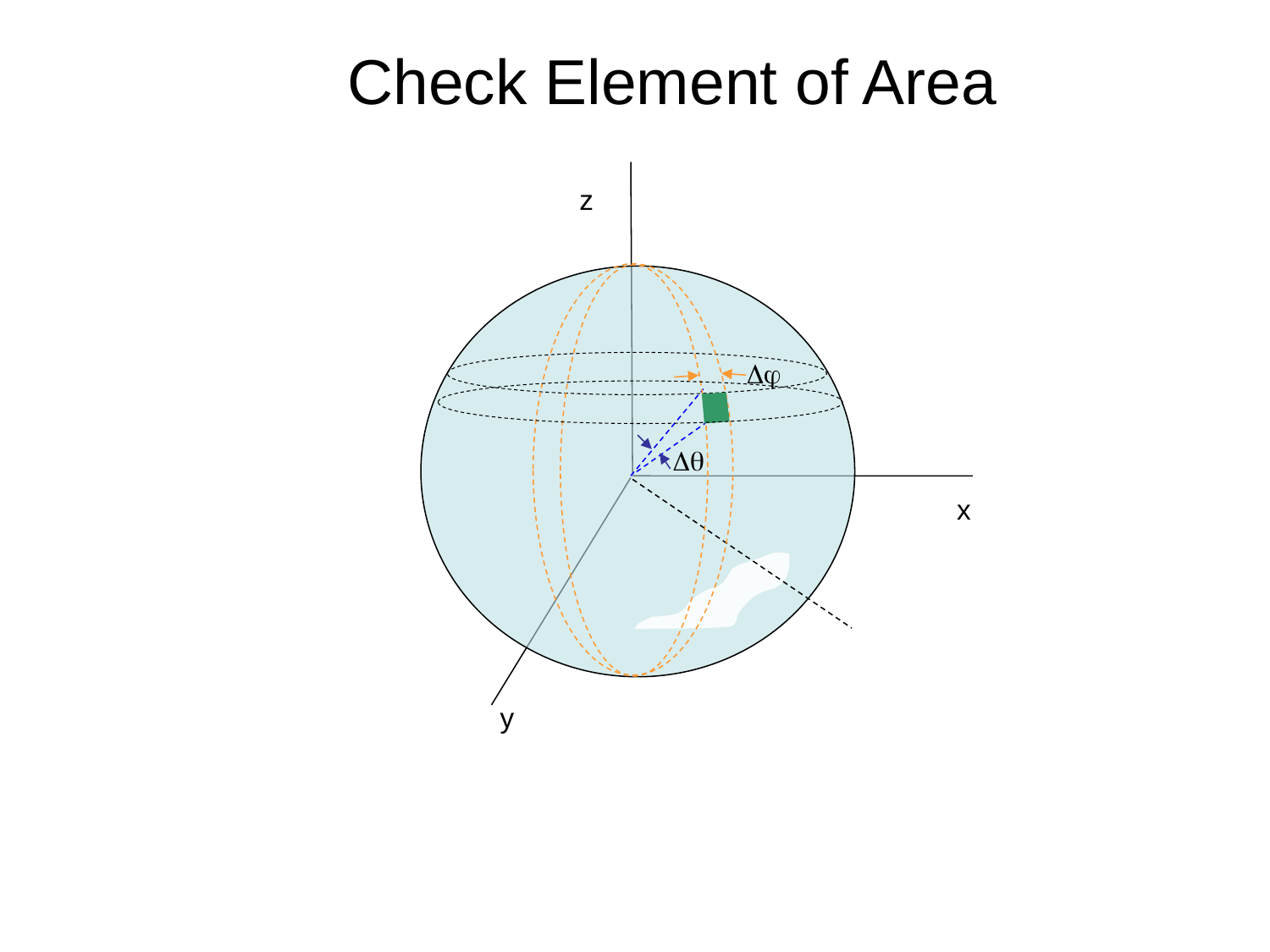

# Check Element of Area

z

Δϕ

Δθ

x

y